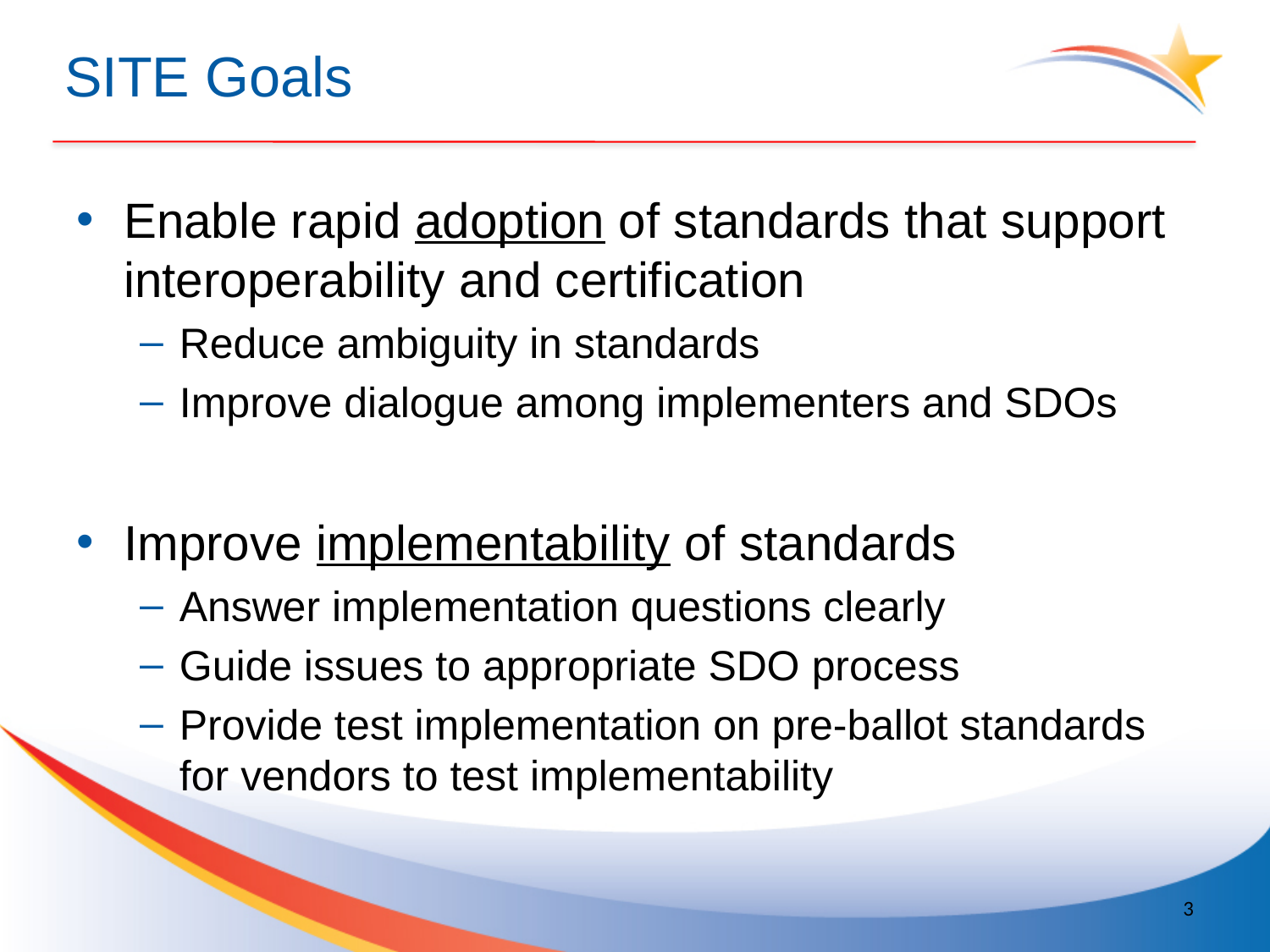

# SITE Goals
Enable rapid adoption of standards that support interoperability and certification
Reduce ambiguity in standards
Improve dialogue among implementers and SDOs

Improve implementability of standards
Answer implementation questions clearly
Guide issues to appropriate SDO process
Provide test implementation on pre-ballot standards for vendors to test implementability
3